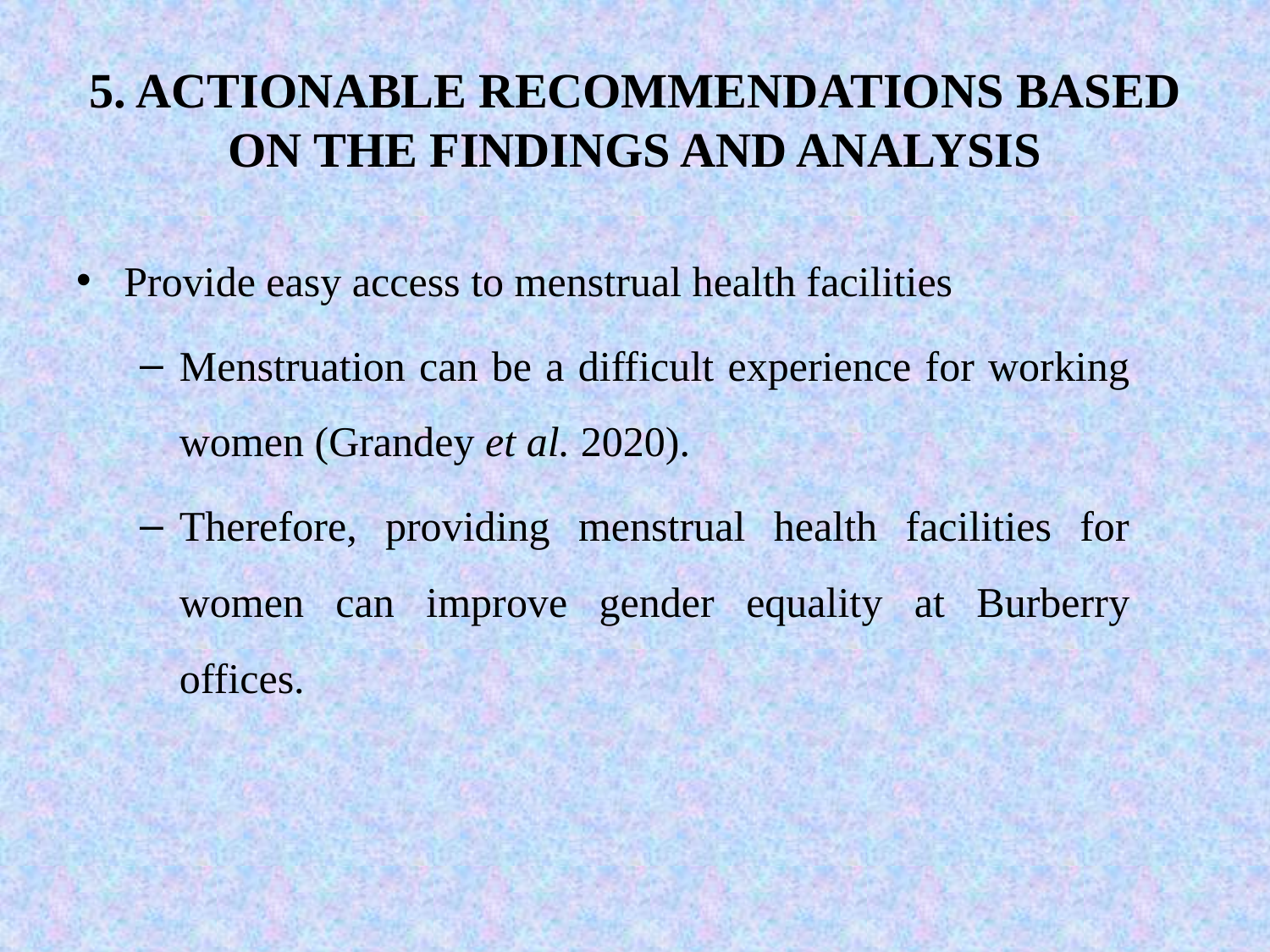

# 5. ACTIONABLE RECOMMENDATIONS BASED ON THE FINDINGS AND ANALYSIS
Provide easy access to menstrual health facilities
Menstruation can be a difficult experience for working women (Grandey et al. 2020).
Therefore, providing menstrual health facilities for women can improve gender equality at Burberry offices.